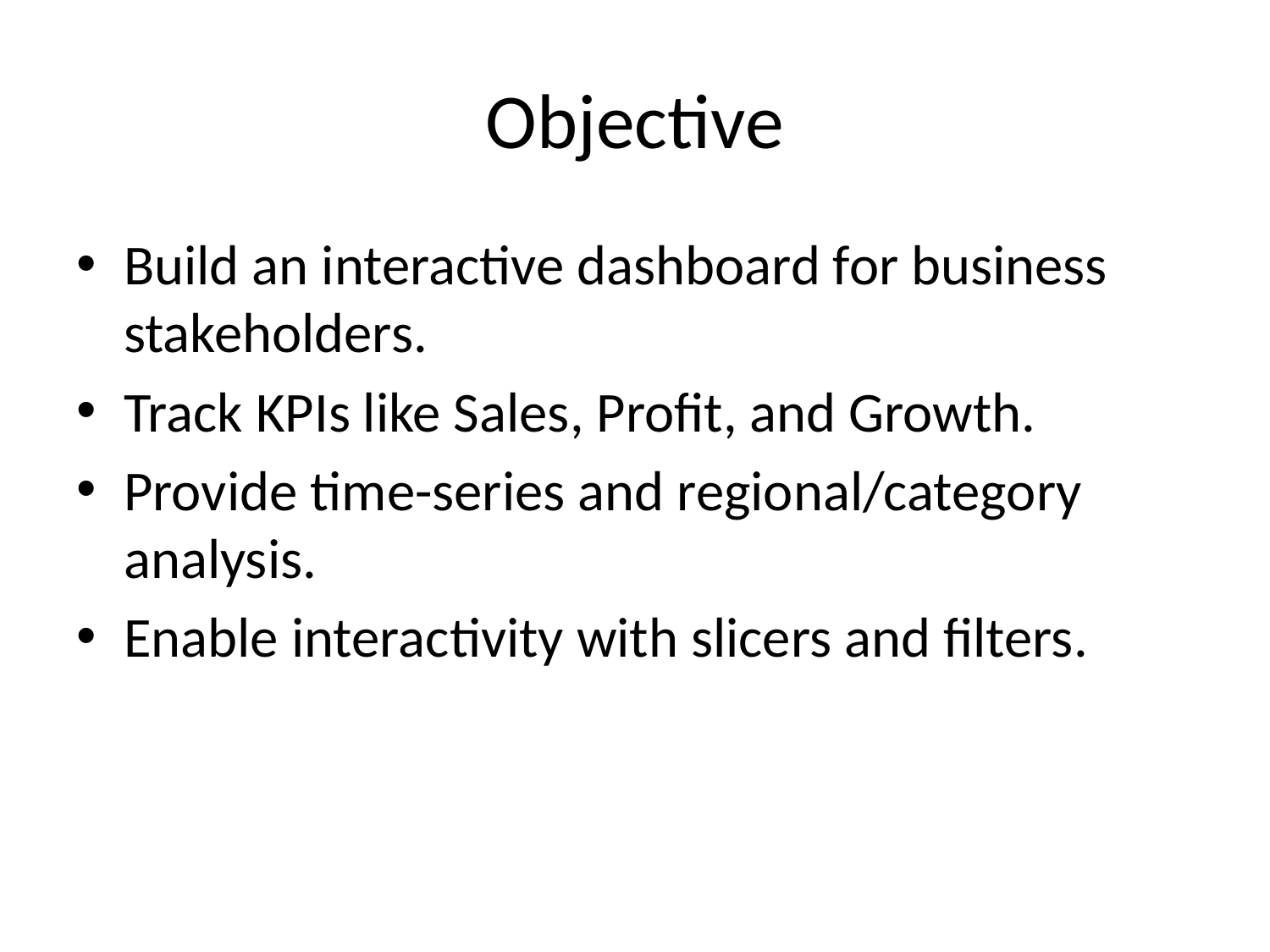

# Objective
Build an interactive dashboard for business stakeholders.
Track KPIs like Sales, Profit, and Growth.
Provide time-series and regional/category analysis.
Enable interactivity with slicers and filters.